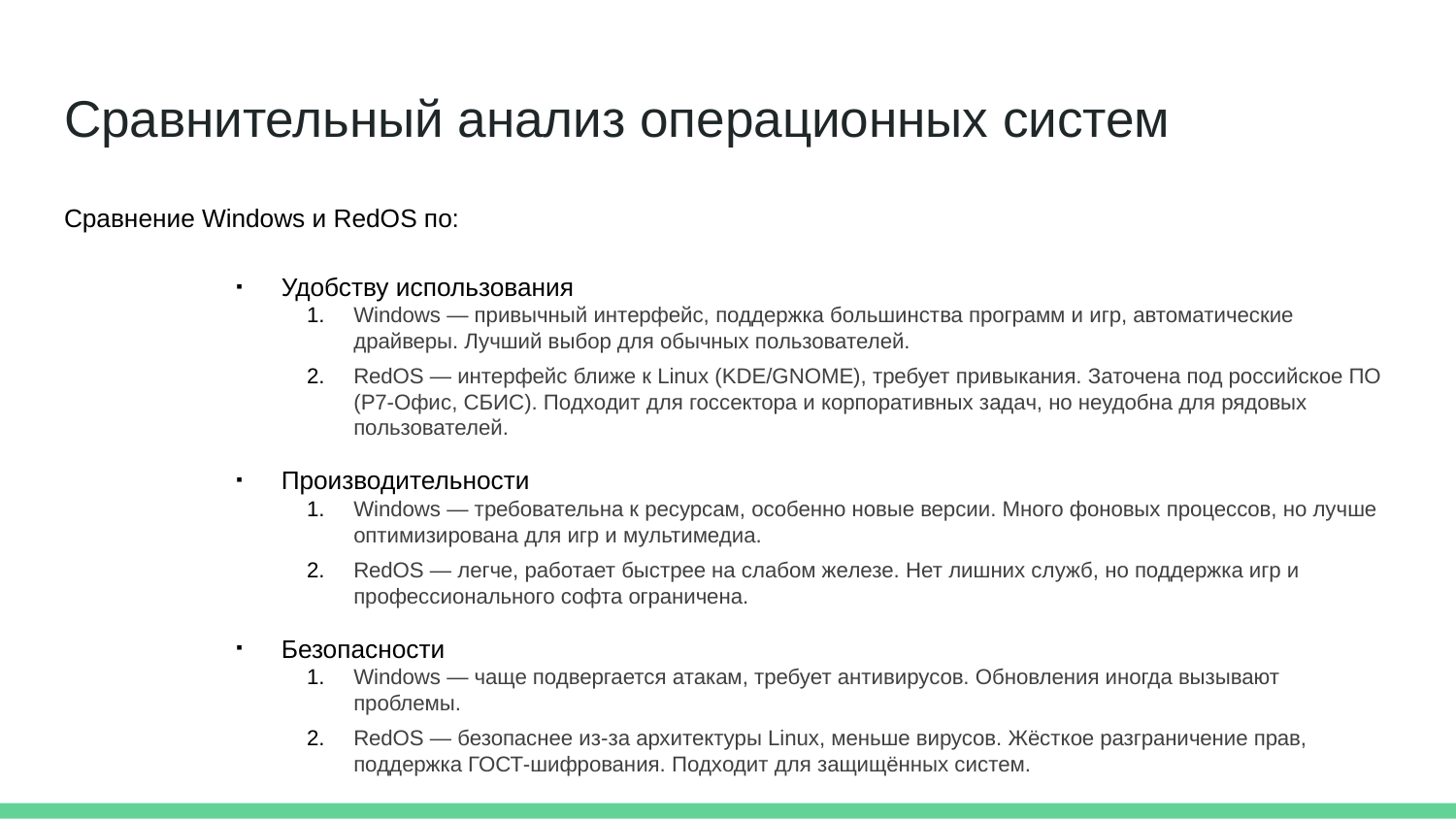

# Сравнительный анализ операционных систем
Сравнение Windows и RedOS по:
Удобству использования
Windows — привычный интерфейс, поддержка большинства программ и игр, автоматические драйверы. Лучший выбор для обычных пользователей.
RedOS — интерфейс ближе к Linux (KDE/GNOME), требует привыкания. Заточена под российское ПО (Р7-Офис, СБИС). Подходит для госсектора и корпоративных задач, но неудобна для рядовых пользователей.
Производительности
Windows — требовательна к ресурсам, особенно новые версии. Много фоновых процессов, но лучше оптимизирована для игр и мультимедиа.
RedOS — легче, работает быстрее на слабом железе. Нет лишних служб, но поддержка игр и профессионального софта ограничена.
Безопасности
Windows — чаще подвергается атакам, требует антивирусов. Обновления иногда вызывают проблемы.
RedOS — безопаснее из-за архитектуры Linux, меньше вирусов. Жёсткое разграничение прав, поддержка ГОСТ-шифрования. Подходит для защищённых систем.